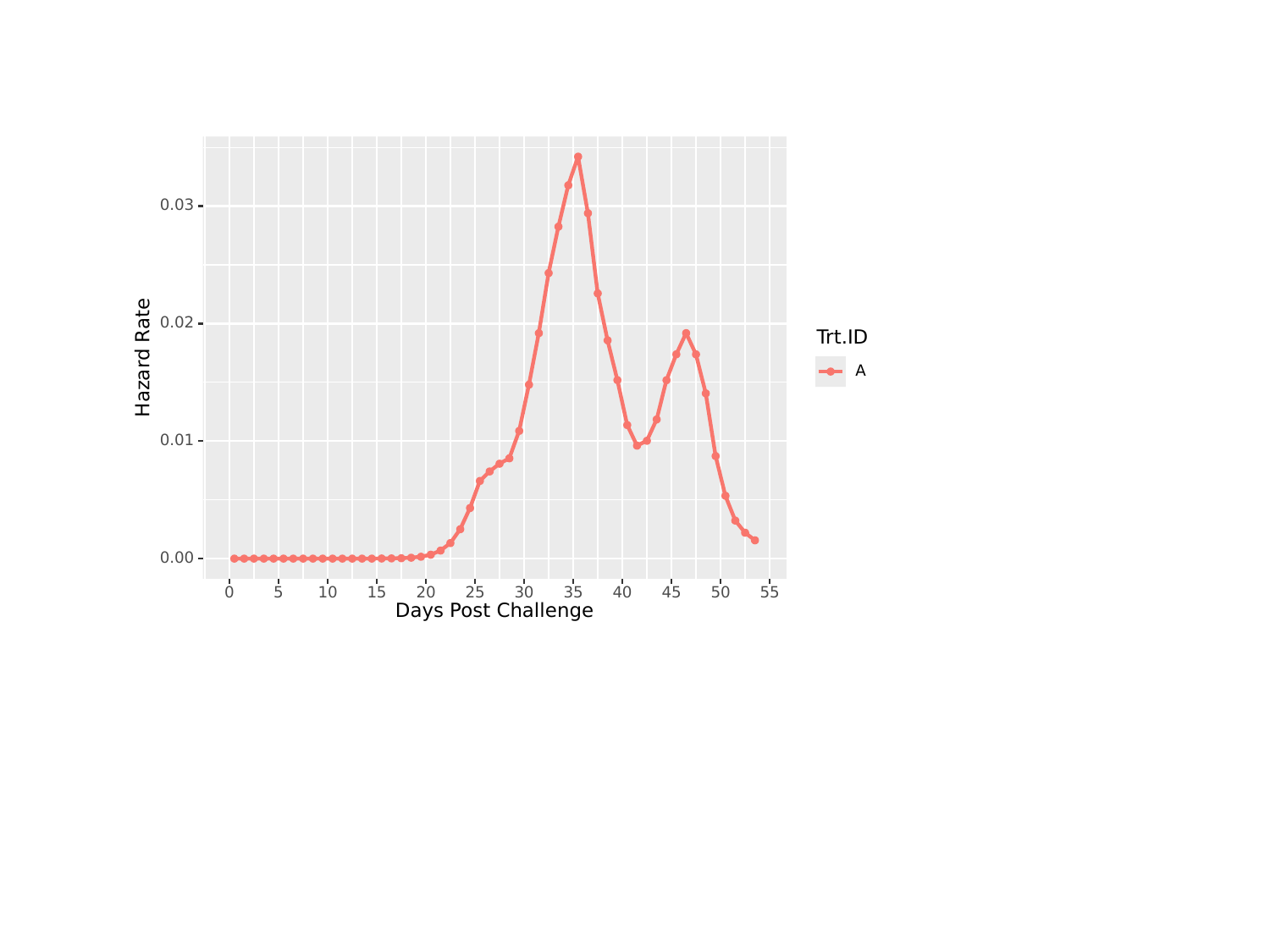

#

0.03

0.02

Trt.ID

Hazard Rate

A

0.01

0.00

0
10
20
25
30
35
40
50
5
15
45
55
Days Post Challenge